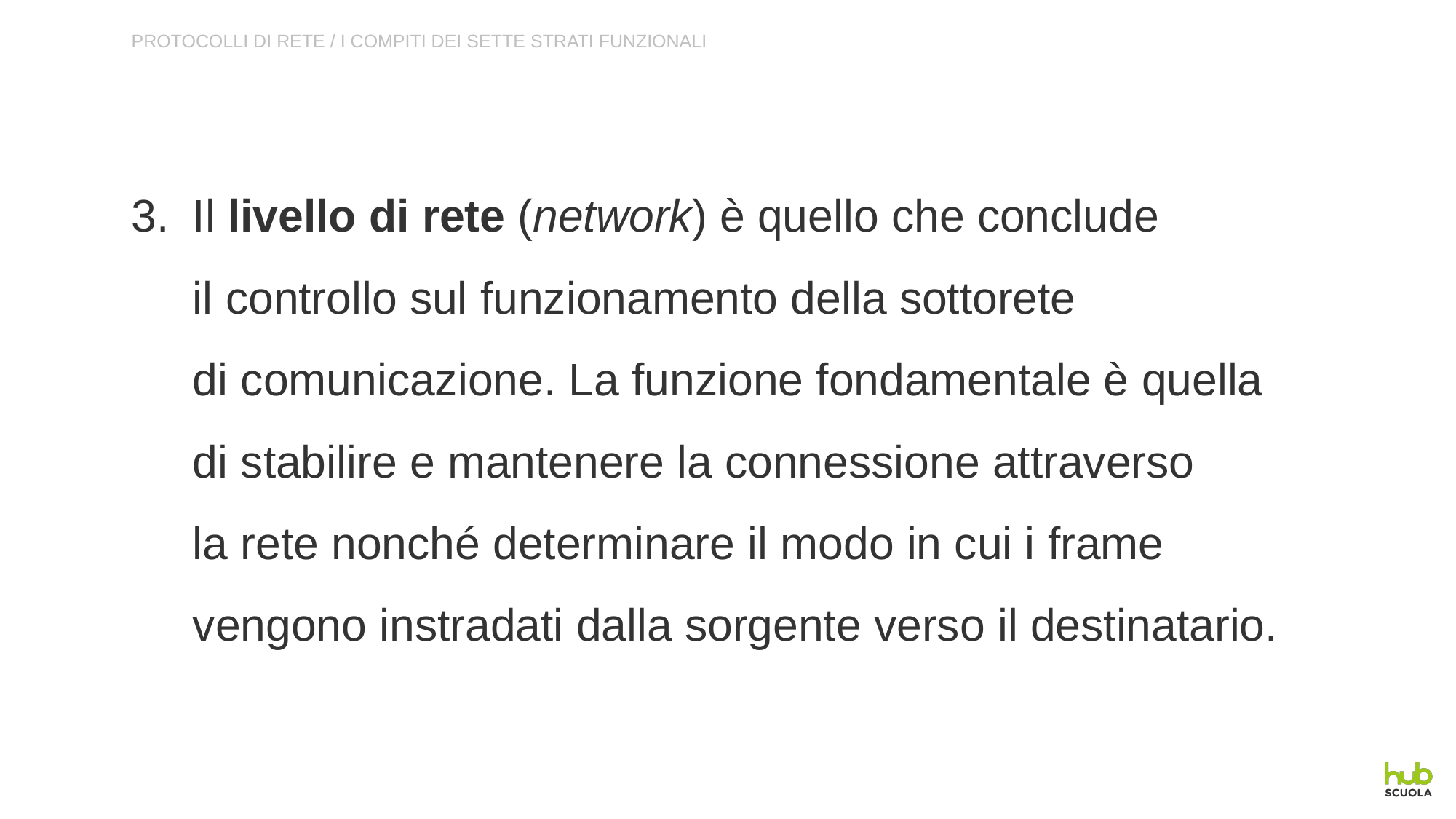

PROTOCOLLI DI RETE / I COMPITI DEI SETTE STRATI FUNZIONALI

Il livello di rete (network) è quello che conclude
il controllo sul funzionamento della sottorete
di comunicazione. La funzione fondamentale è quella
di stabilire e mantenere la connessione attraverso
la rete nonché determinare il modo in cui i frame vengono instradati dalla sorgente verso il destinatario.